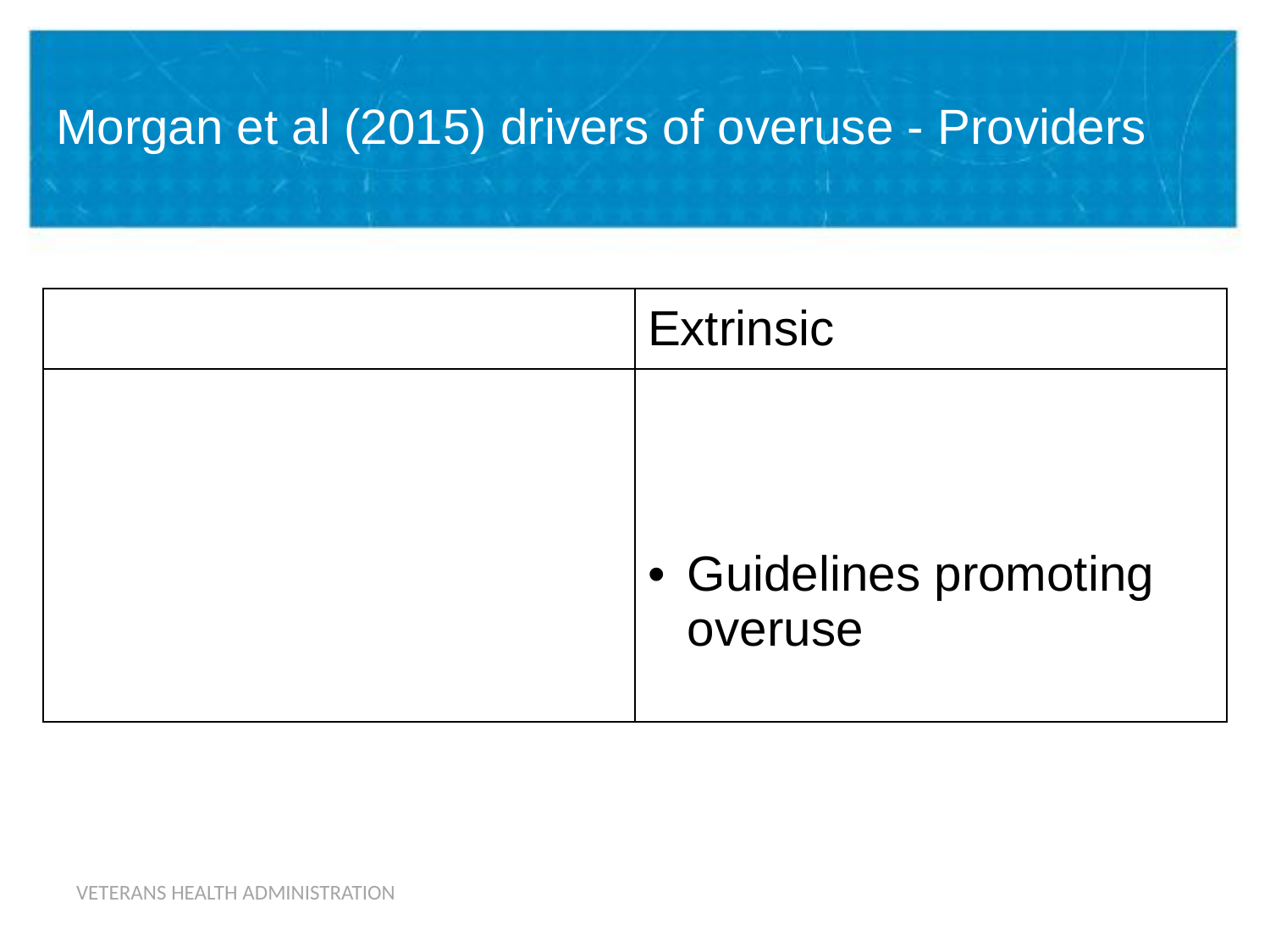

# Morgan et al (2015) drivers of overuse - Providers

|  | Extrinsic |
| --- | --- |
|  | Guidelines promoting overuse |